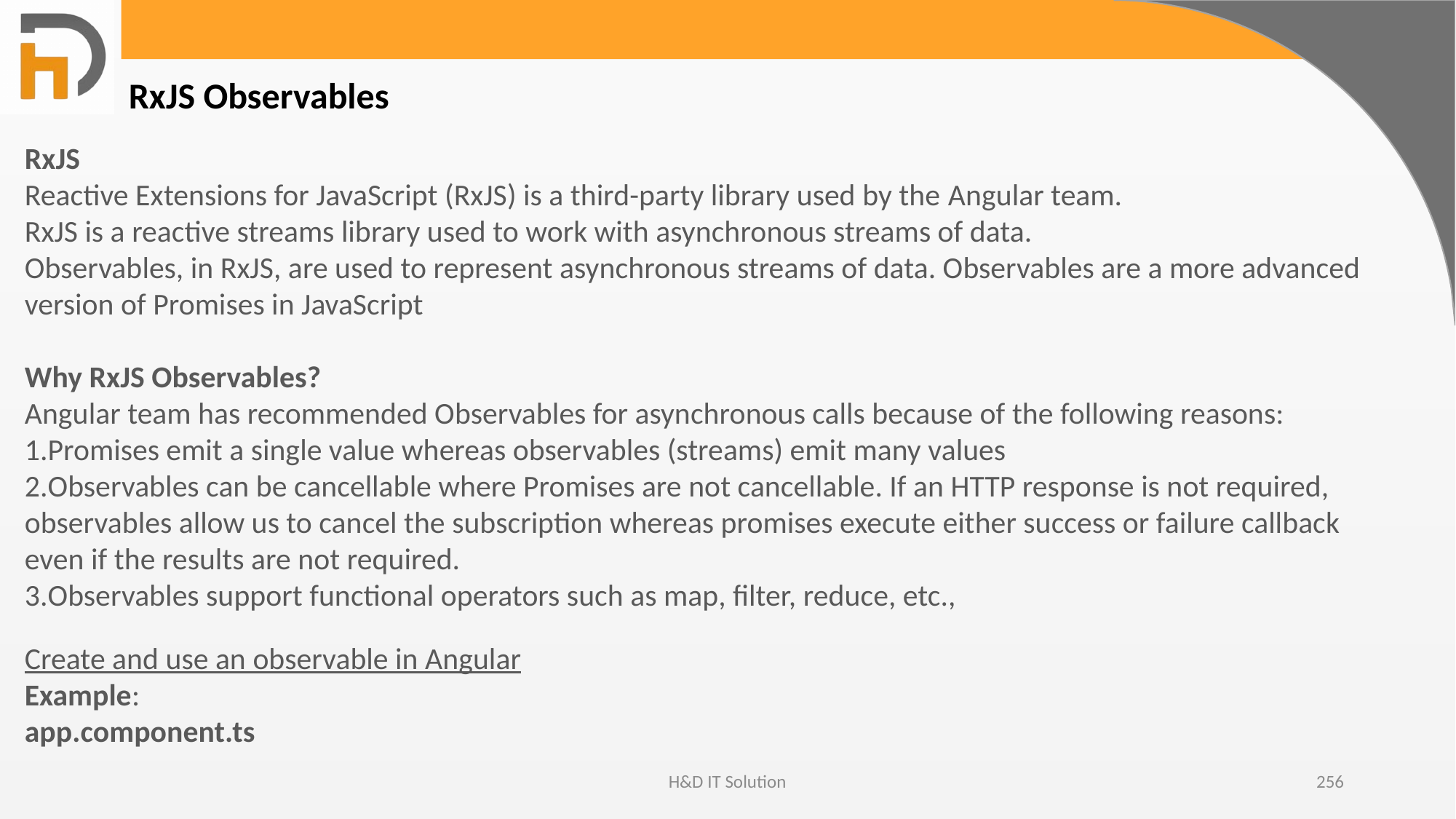

RxJS Observables
RxJS
Reactive Extensions for JavaScript (RxJS) is a third-party library used by the Angular team.
RxJS is a reactive streams library used to work with asynchronous streams of data.
Observables, in RxJS, are used to represent asynchronous streams of data. Observables are a more advanced version of Promises in JavaScript

Why RxJS Observables?
Angular team has recommended Observables for asynchronous calls because of the following reasons:
Promises emit a single value whereas observables (streams) emit many values
Observables can be cancellable where Promises are not cancellable. If an HTTP response is not required, observables allow us to cancel the subscription whereas promises execute either success or failure callback even if the results are not required.
Observables support functional operators such as map, filter, reduce, etc.,
Create and use an observable in Angular
Example:
app.component.ts
H&D IT Solution
256